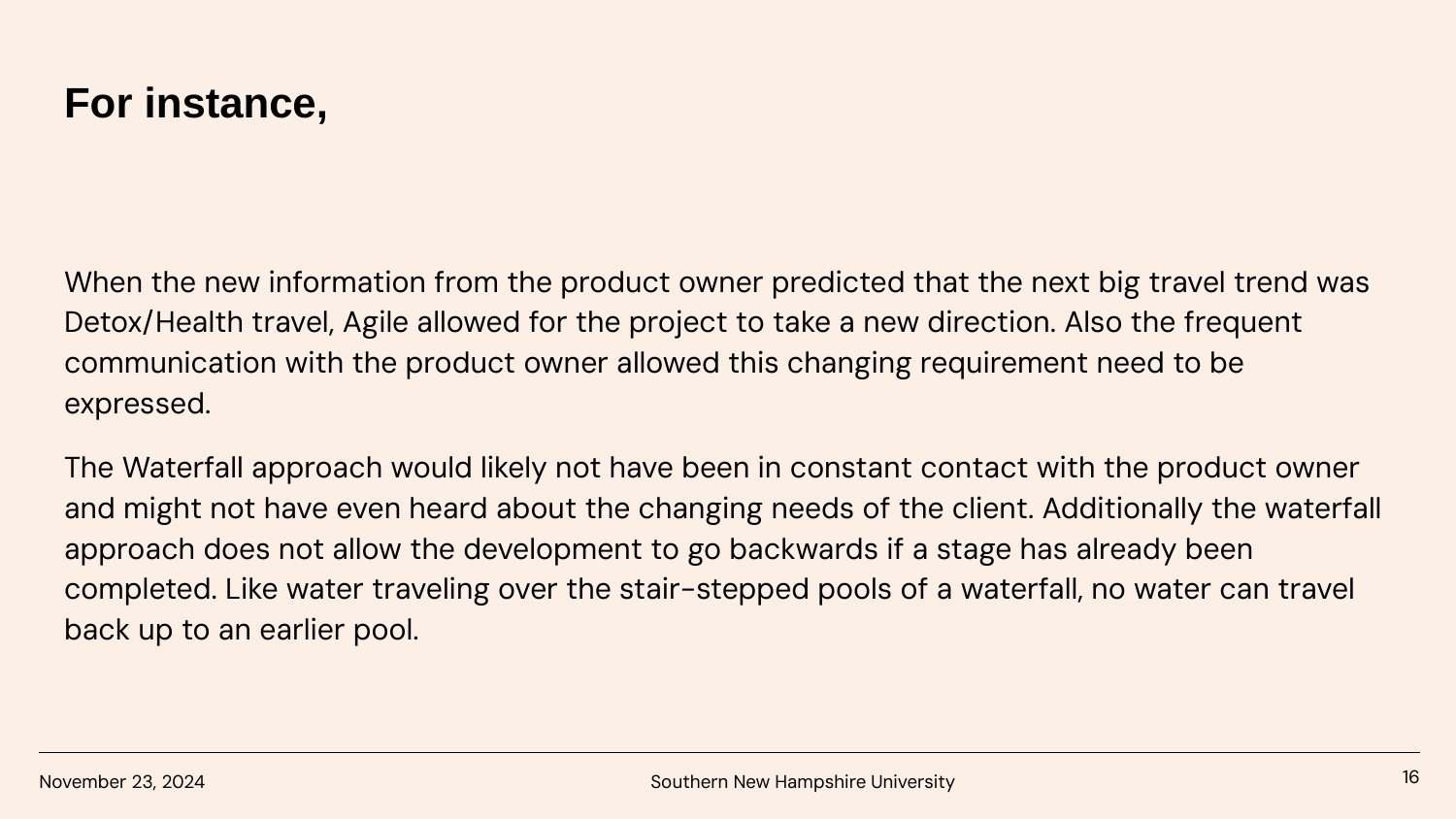

For instance,

When the new information from the product owner predicted that the next big travel trend was Detox/Health travel, Agile allowed for the project to take a new direction. Also the frequent communication with the product owner allowed this changing requirement need to be expressed.
The Waterfall approach would likely not have been in constant contact with the product owner and might not have even heard about the changing needs of the client. Additionally the waterfall approach does not allow the development to go backwards if a stage has already been completed. Like water traveling over the stair-stepped pools of a waterfall, no water can travel back up to an earlier pool.

November 23, 2024
Southern New Hampshire University
16